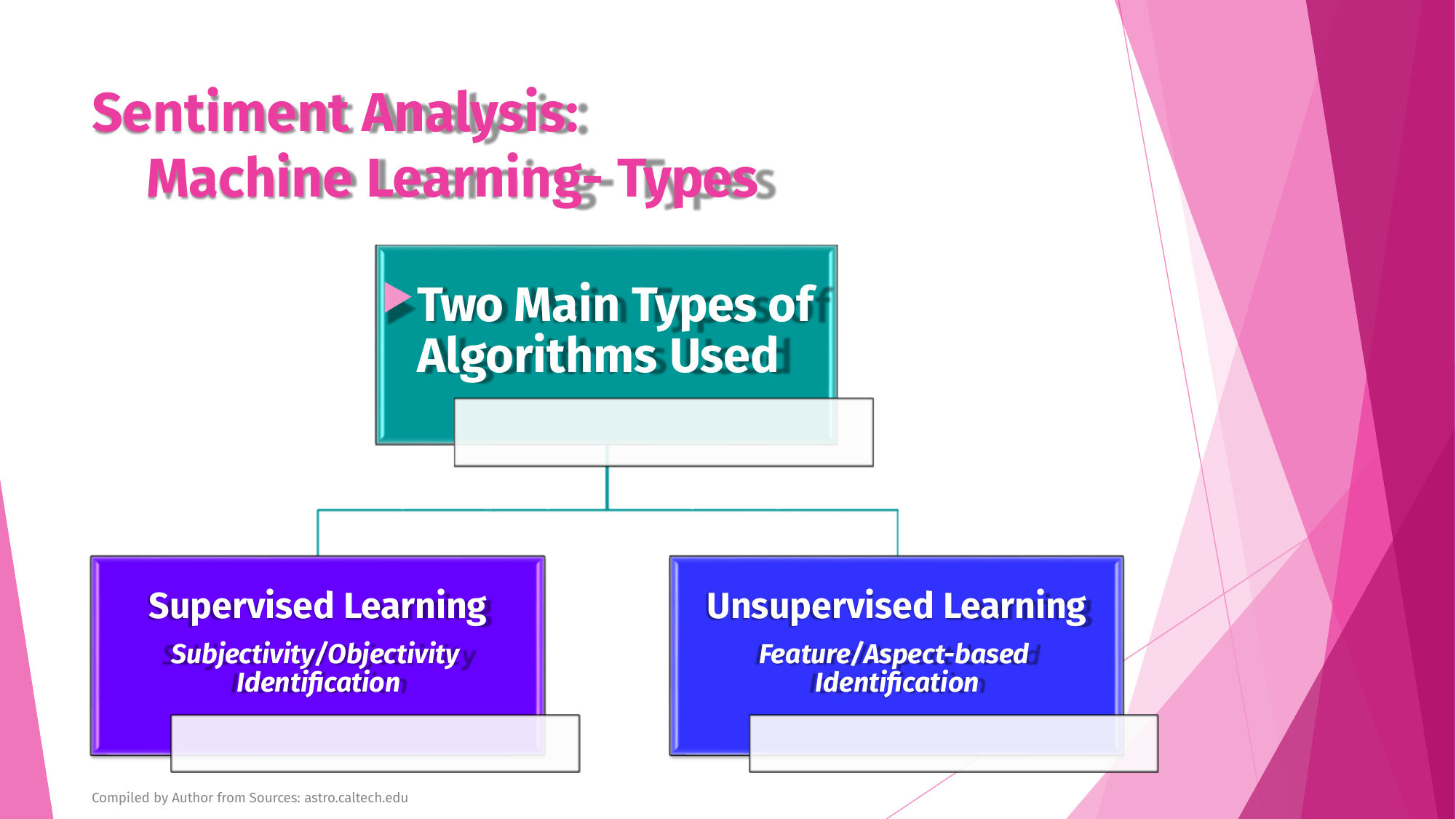

# Sentiment Analysis:  Machine Learning- Types

Two Main Types of  Algorithms Used

Supervised Learning
Subjectivity/Objectivity  Identification
Unsupervised Learning
Feature/Aspect-based  Identification

Compiled by Author from Sources: astro.caltech.edu